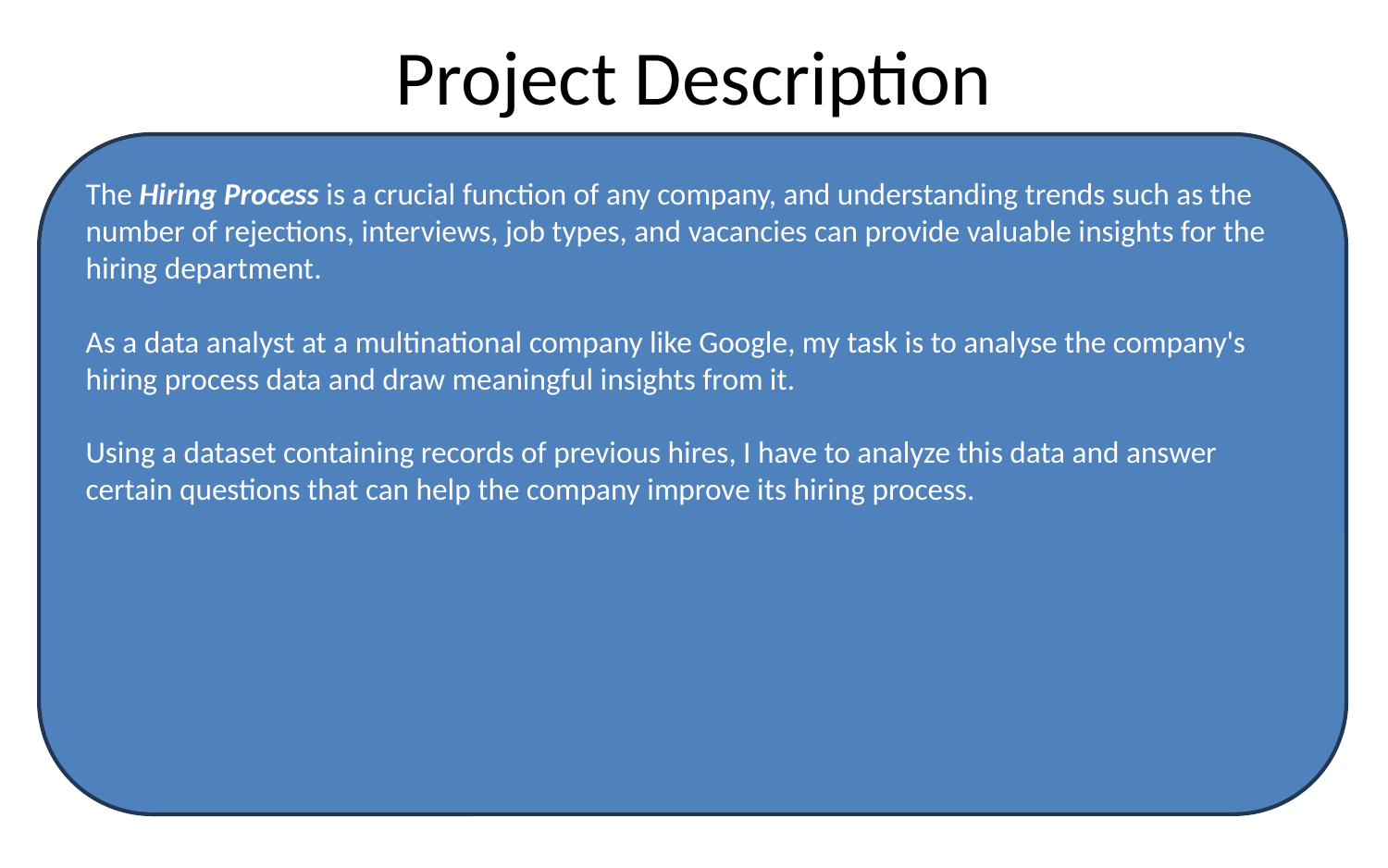

# Project Description
The Hiring Process is a crucial function of any company, and understanding trends such as the number of rejections, interviews, job types, and vacancies can provide valuable insights for the hiring department.

As a data analyst at a multinational company like Google, my task is to analyse the company's hiring process data and draw meaningful insights from it.

Using a dataset containing records of previous hires, I have to analyze this data and answer certain questions that can help the company improve its hiring process.